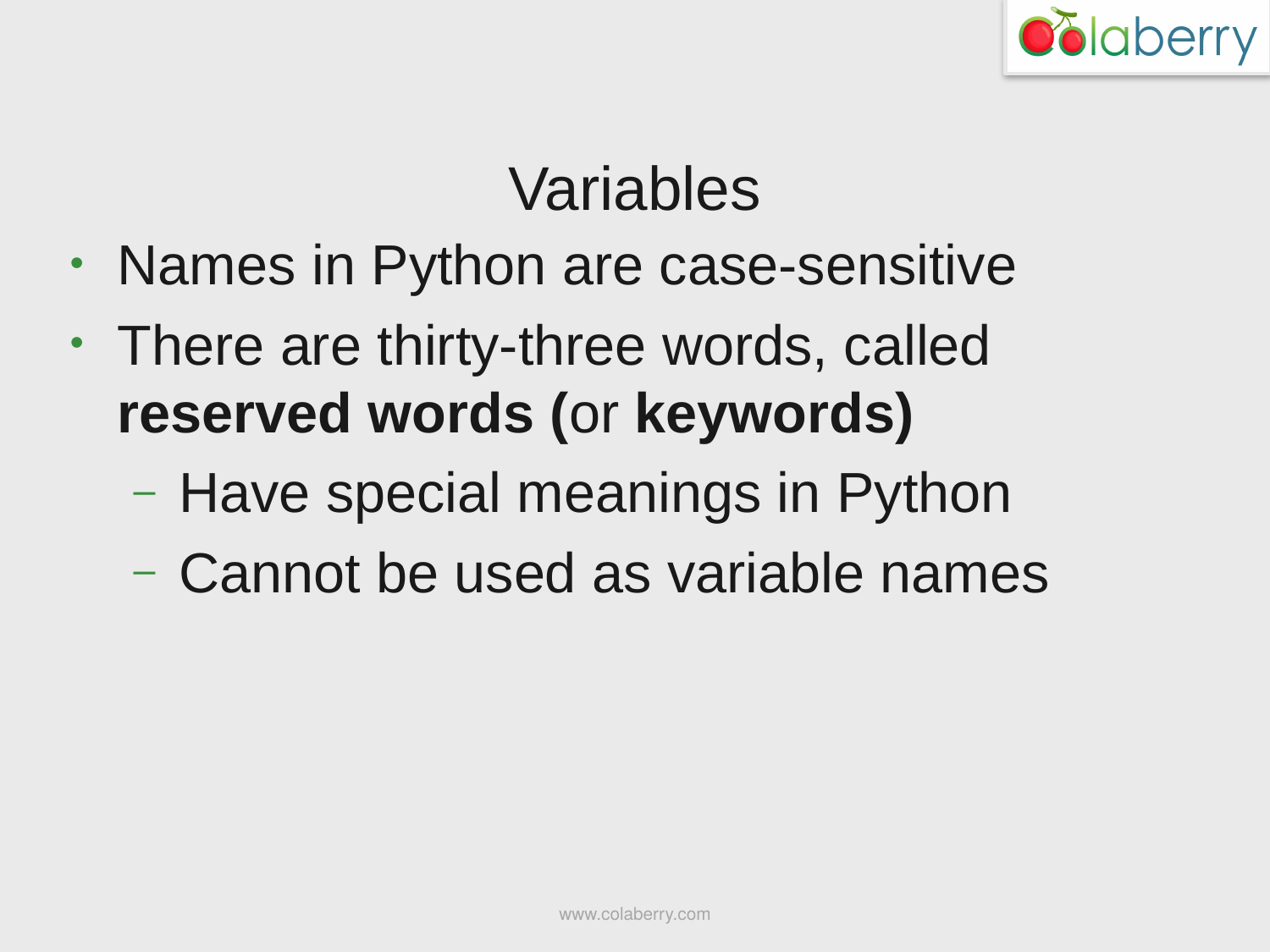

# Variables
Names in Python are case-sensitive
There are thirty-three words, called reserved words (or keywords)
Have special meanings in Python
Cannot be used as variable names